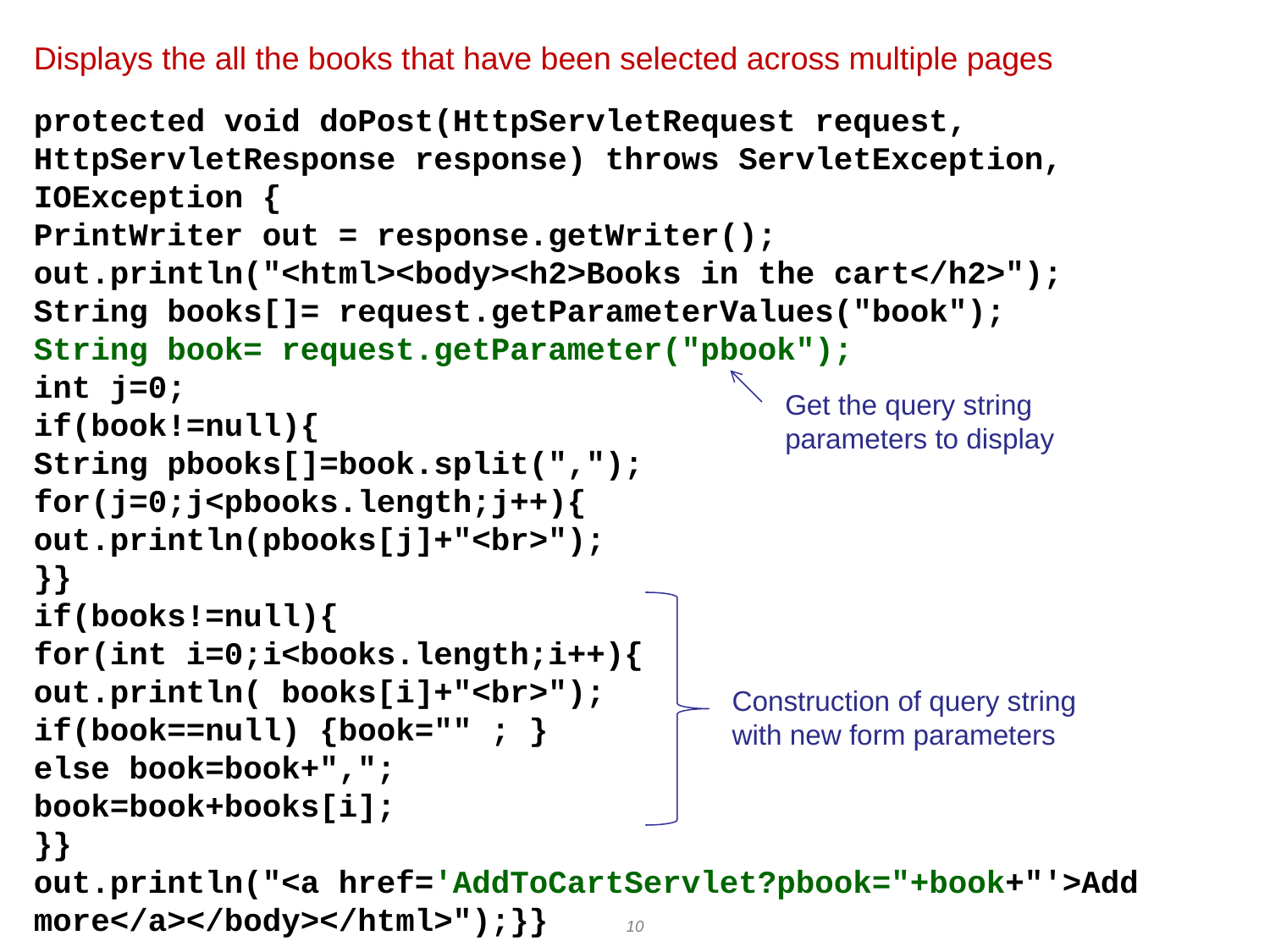

Displays the all the books that have been selected across multiple pages
protected void doPost(HttpServletRequest request, HttpServletResponse response) throws ServletException, IOException {
PrintWriter out = response.getWriter();
out.println("<html><body><h2>Books in the cart</h2>");
String books[]= request.getParameterValues("book");
String book= request.getParameter("pbook");
int j=0;
if(book!=null){
String pbooks[]=book.split(",");
for(j=0;j<pbooks.length;j++){
out.println(pbooks[j]+"<br>");
}}
if(books!=null){
for(int i=0;i<books.length;i++){
out.println( books[i]+"<br>");
if(book==null) {book="" ; }
else book=book+",";
book=book+books[i];
}}
out.println("<a href='AddToCartServlet?pbook="+book+"'>Add more</a></body></html>");}}
Get the query string parameters to display

Construction of query string with new form parameters
10